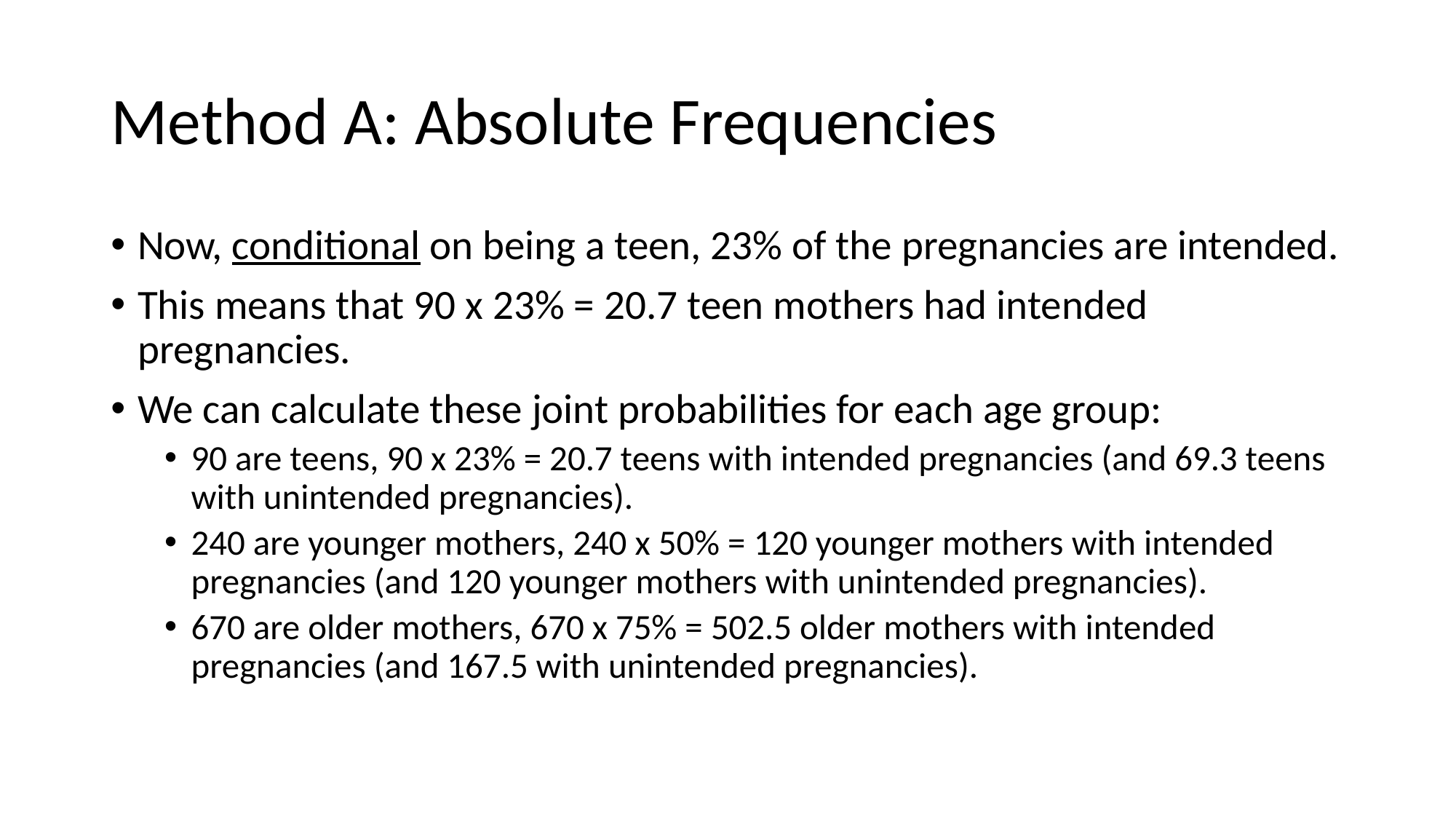

# Method A: Absolute Frequencies
Now, conditional on being a teen, 23% of the pregnancies are intended.
This means that 90 x 23% = 20.7 teen mothers had intended pregnancies.
We can calculate these joint probabilities for each age group:
90 are teens, 90 x 23% = 20.7 teens with intended pregnancies (and 69.3 teens with unintended pregnancies).
240 are younger mothers, 240 x 50% = 120 younger mothers with intended pregnancies (and 120 younger mothers with unintended pregnancies).
670 are older mothers, 670 x 75% = 502.5 older mothers with intended pregnancies (and 167.5 with unintended pregnancies).